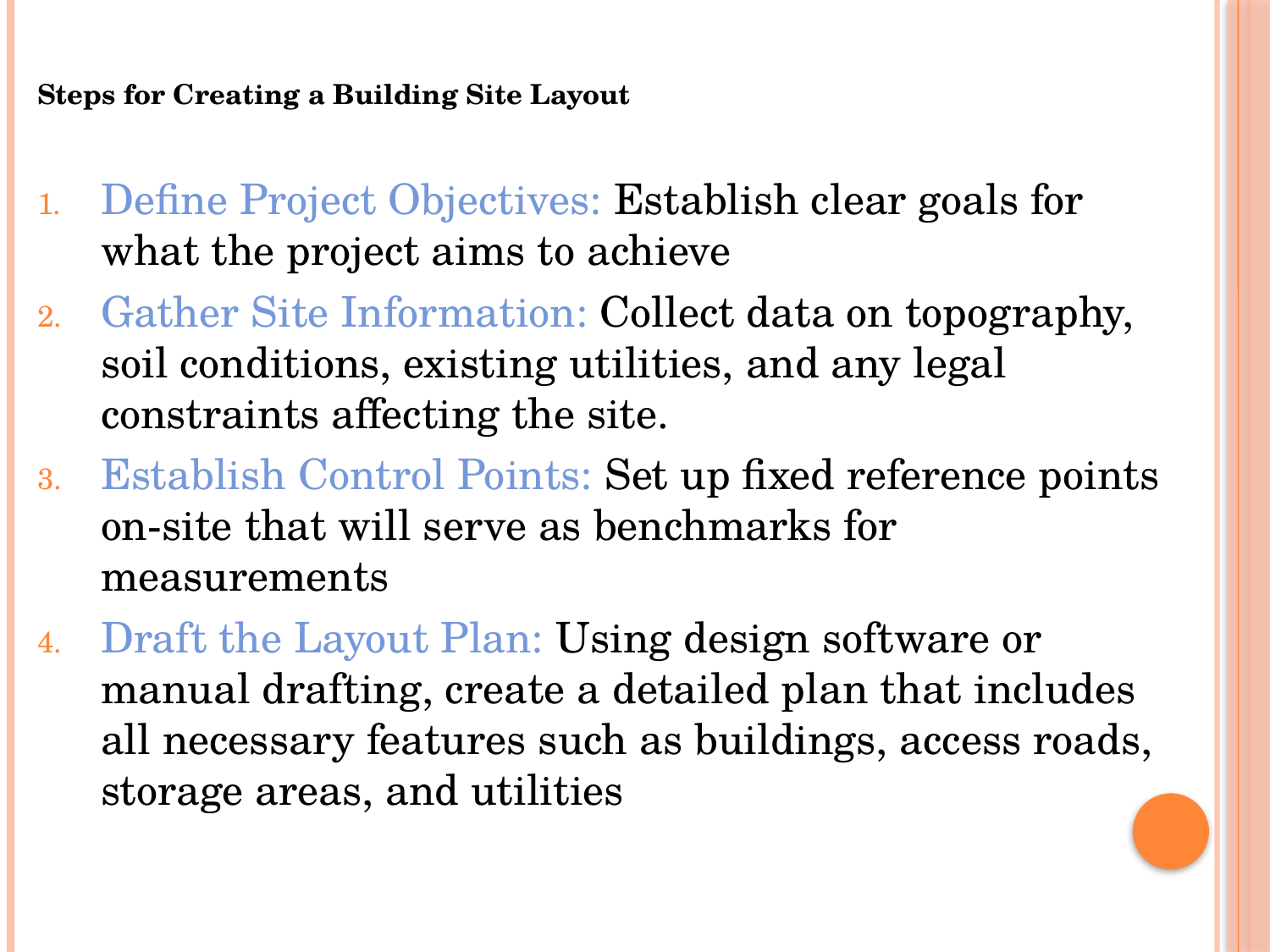

# Steps for Creating a Building Site Layout
Define Project Objectives: Establish clear goals for what the project aims to achieve
Gather Site Information: Collect data on topography, soil conditions, existing utilities, and any legal constraints affecting the site.
Establish Control Points: Set up fixed reference points on-site that will serve as benchmarks for measurements
Draft the Layout Plan: Using design software or manual drafting, create a detailed plan that includes all necessary features such as buildings, access roads, storage areas, and utilities